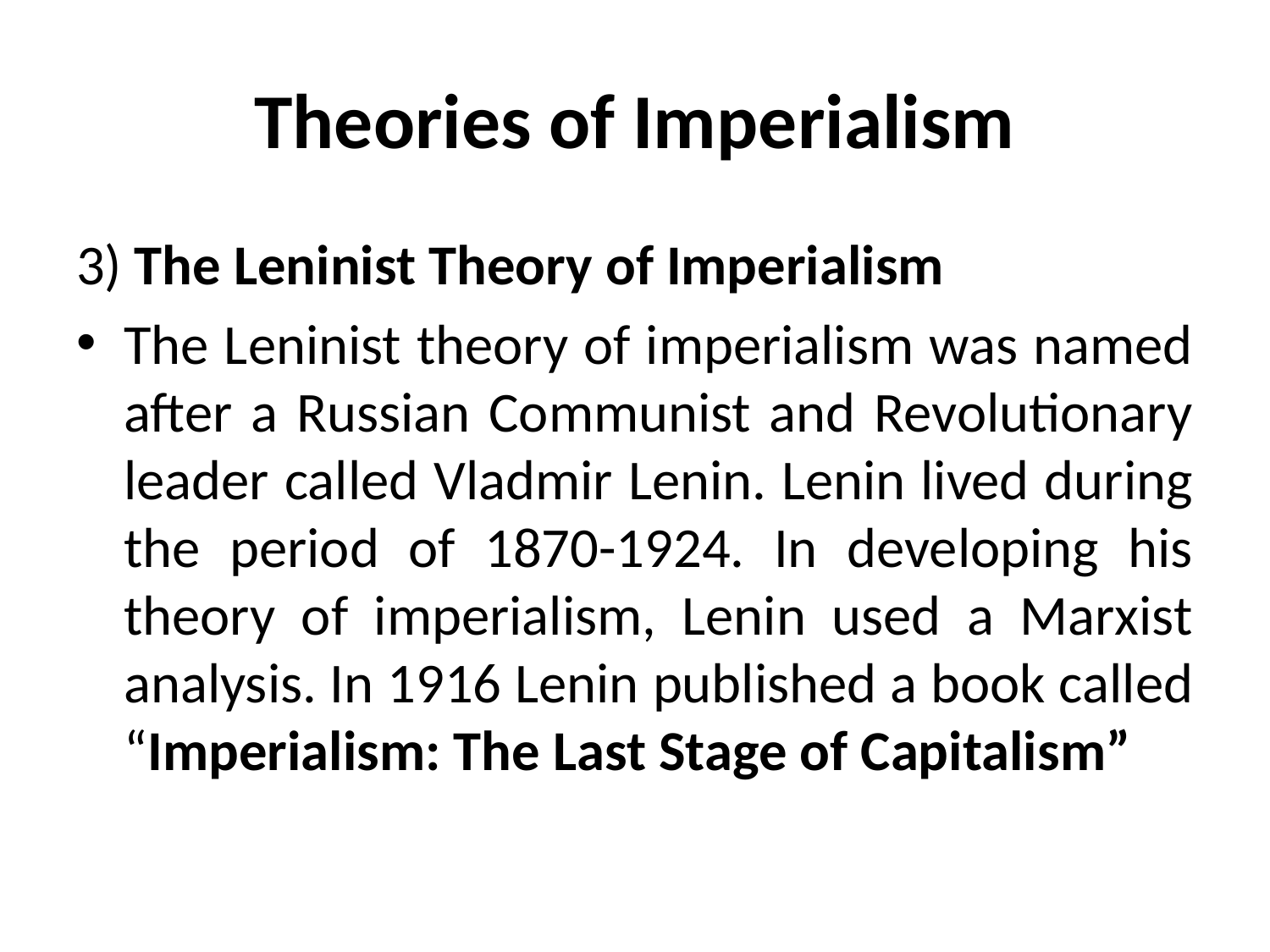

# Theories of Imperialism
3) The Leninist Theory of Imperialism
The Leninist theory of imperialism was named after a Russian Communist and Revolutionary leader called Vladmir Lenin. Lenin lived during the period of 1870-1924. In developing his theory of imperialism, Lenin used a Marxist analysis. In 1916 Lenin published a book called “Imperialism: The Last Stage of Capitalism”